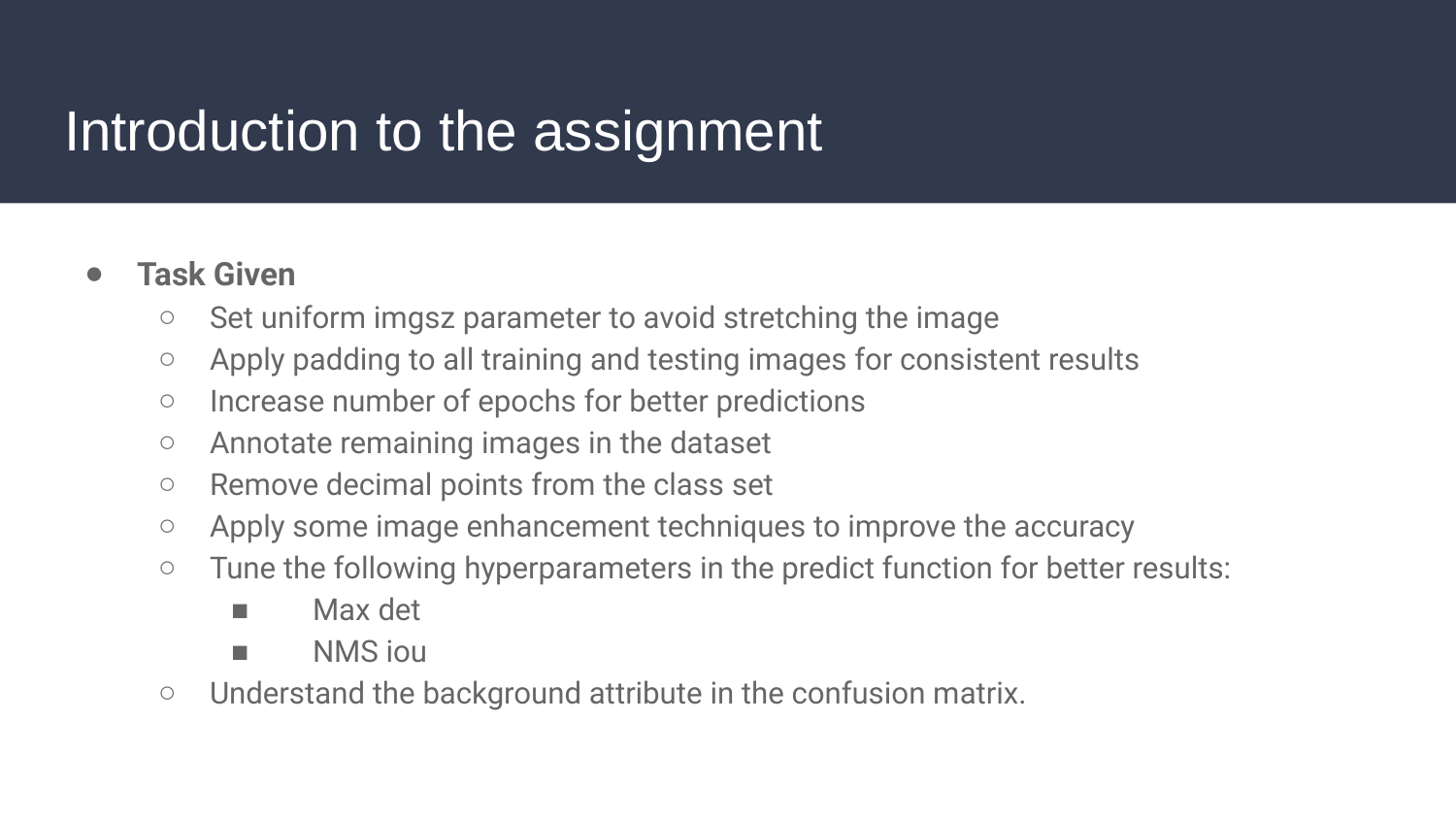

# Introduction to the assignment
Task Given
Set uniform imgsz parameter to avoid stretching the image
Apply padding to all training and testing images for consistent results
Increase number of epochs for better predictions
Annotate remaining images in the dataset
Remove decimal points from the class set
Apply some image enhancement techniques to improve the accuracy
Tune the following hyperparameters in the predict function for better results:
    Max det
    NMS iou
Understand the background attribute in the confusion matrix.